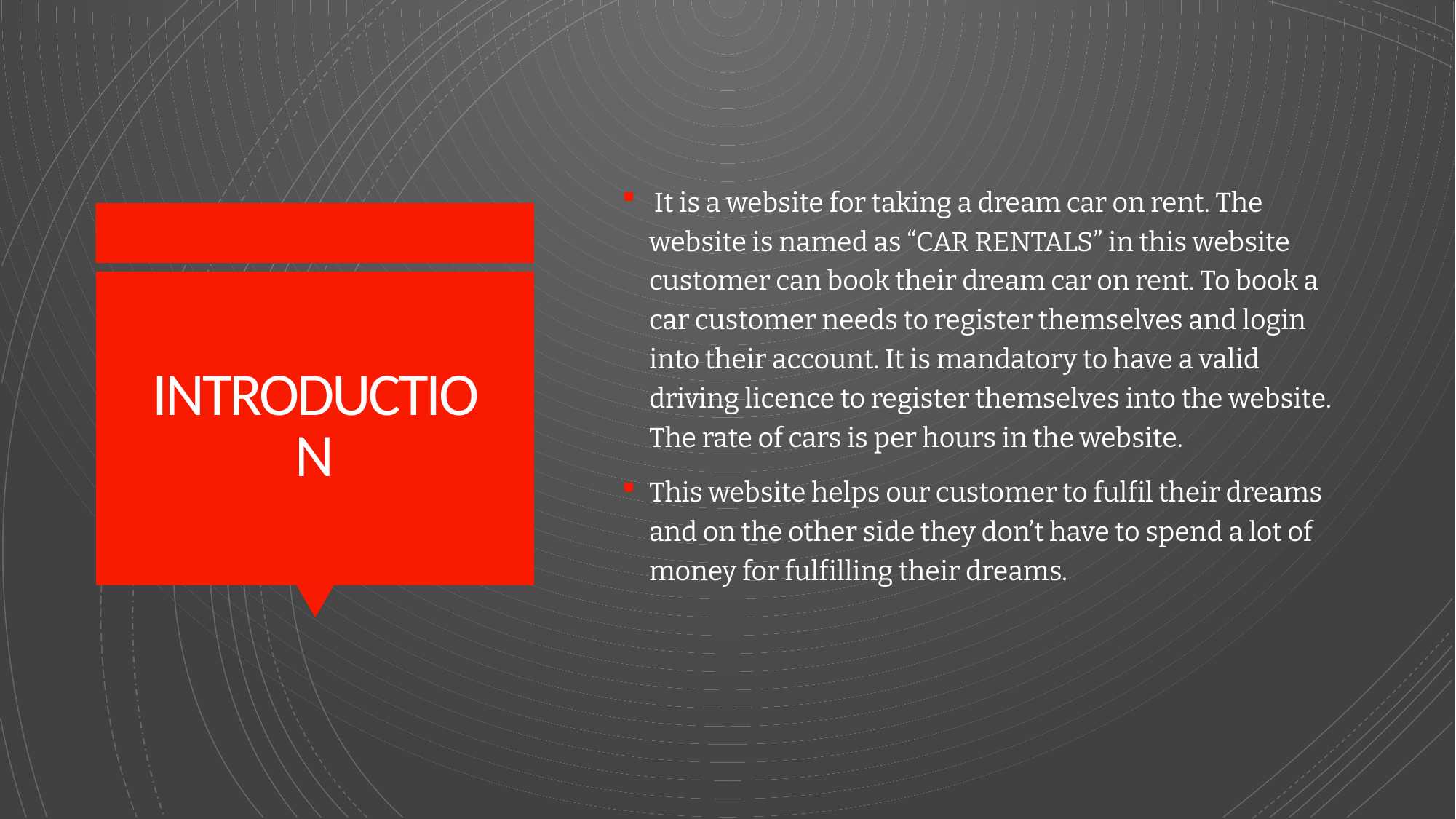

It is a website for taking a dream car on rent. The website is named as “CAR RENTALS” in this website customer can book their dream car on rent. To book a car customer needs to register themselves and login into their account. It is mandatory to have a valid driving licence to register themselves into the website. The rate of cars is per hours in the website.
This website helps our customer to fulfil their dreams and on the other side they don’t have to spend a lot of money for fulfilling their dreams.

# INTRODUCTION